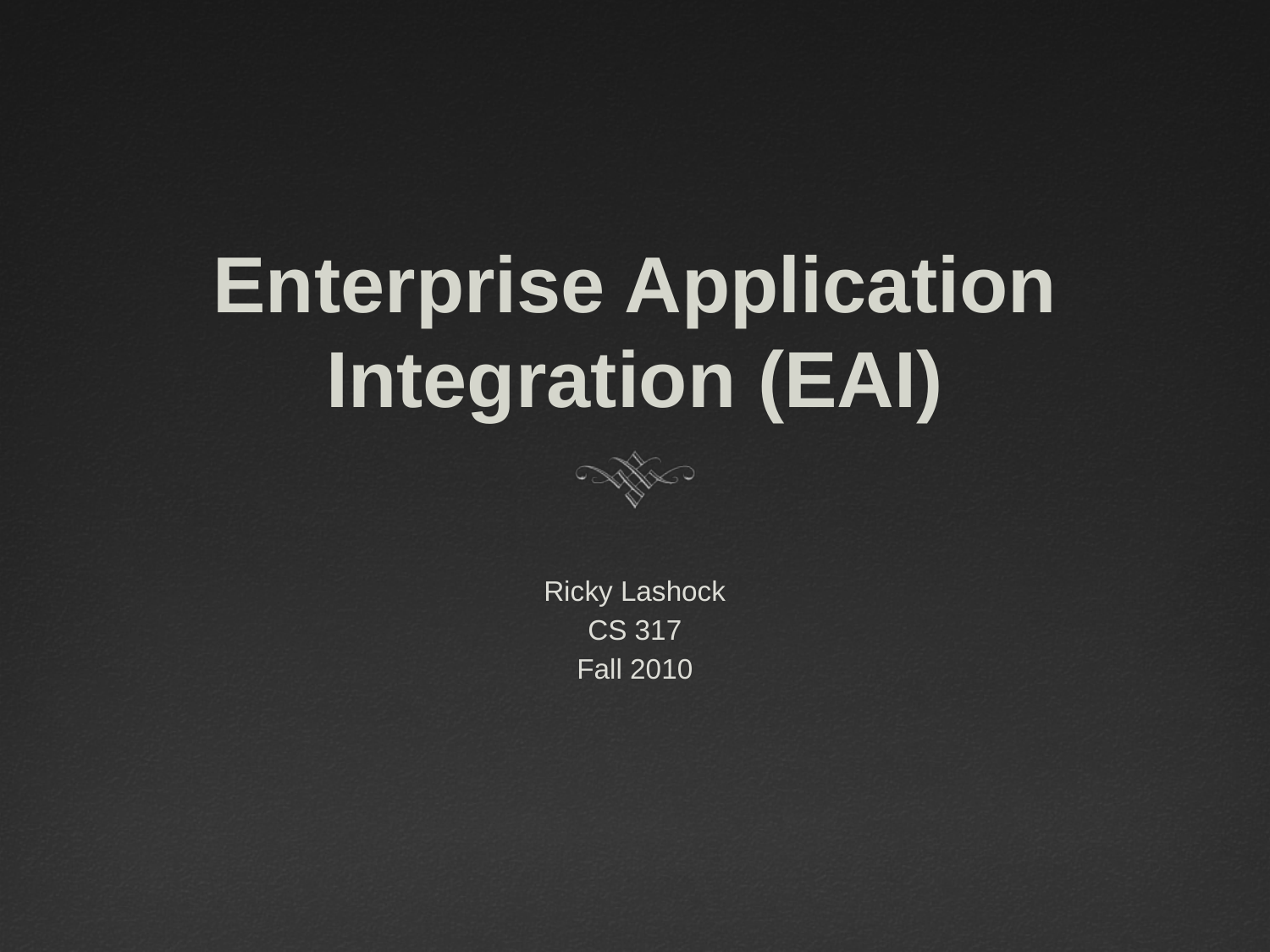

# Enterprise Application Integration (EAI)
Ricky Lashock
CS 317
Fall 2010